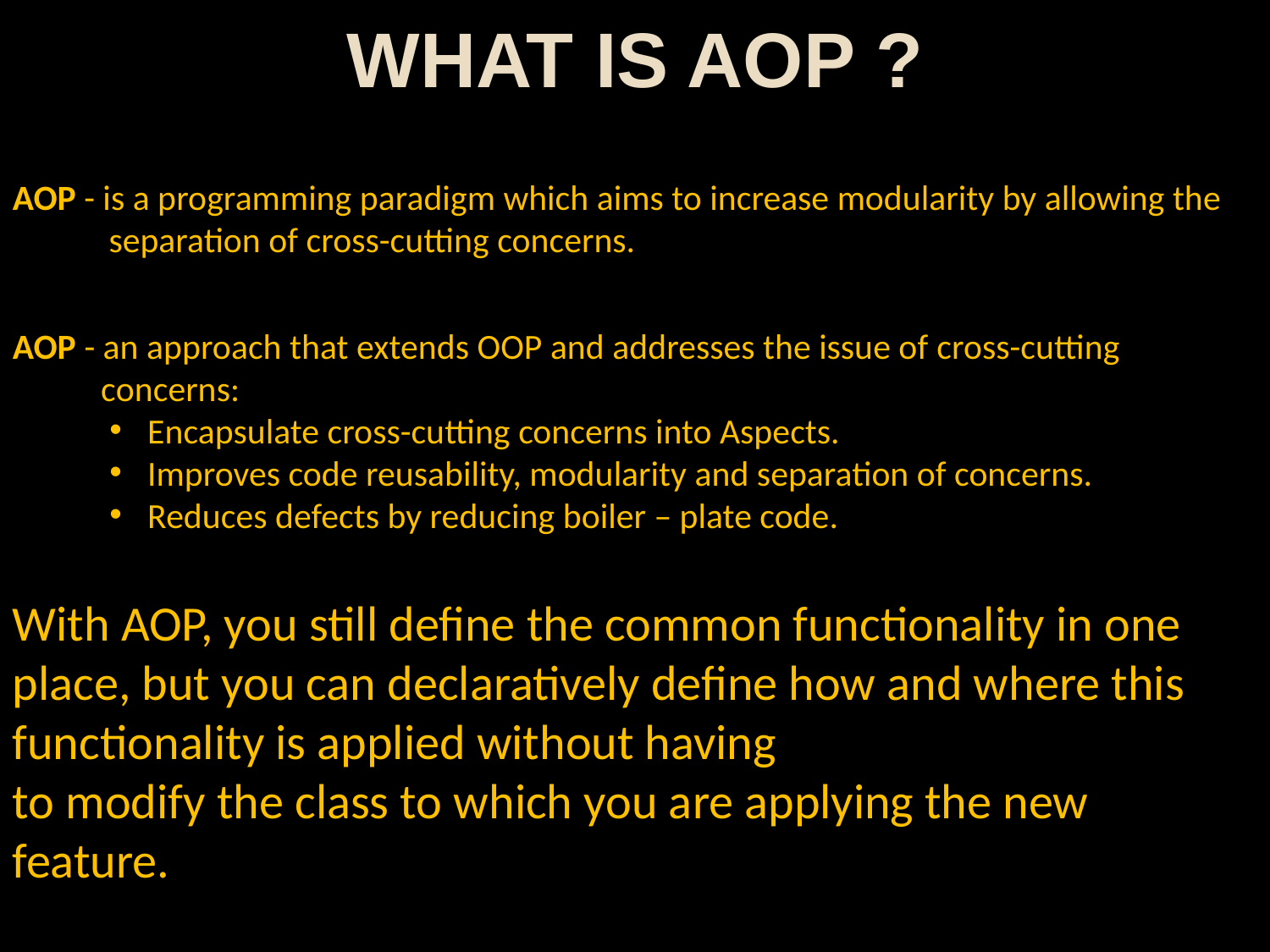

# What is AOP ?
AOP - is a programming paradigm which aims to increase modularity by allowing the
            separation of cross-cutting concerns.
AOP - an approach that extends OOP and addresses the issue of cross-cutting
           concerns:
 Encapsulate cross-cutting concerns into Aspects.
 Improves code reusability, modularity and separation of concerns.
 Reduces defects by reducing boiler – plate code.
With AOP, you still define the common functionality in one place, but you can declaratively define how and where this functionality is applied without having
to modify the class to which you are applying the new feature.